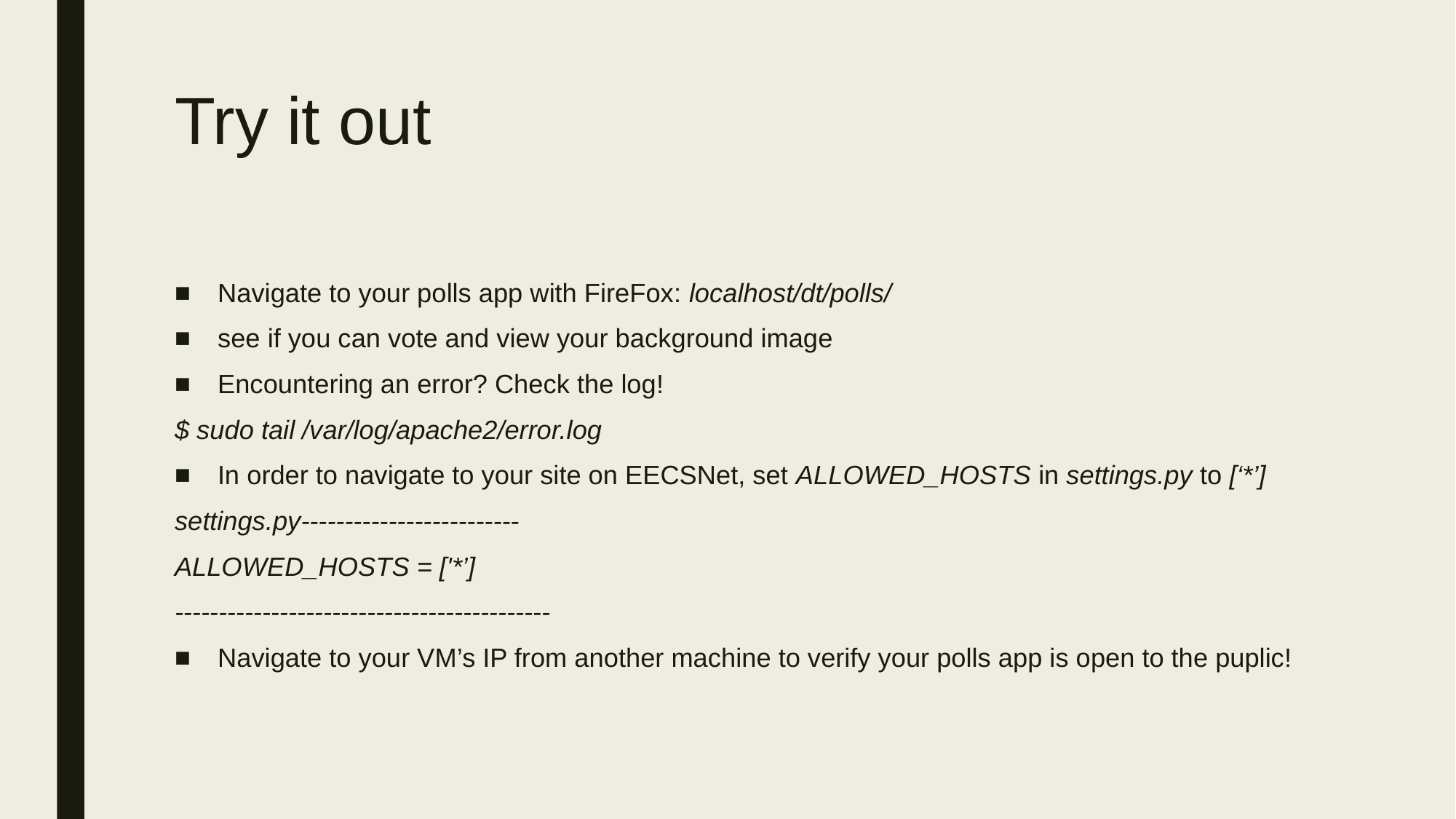

# Try it out
Navigate to your polls app with FireFox: localhost/dt/polls/
see if you can vote and view your background image
Encountering an error? Check the log!
$ sudo tail /var/log/apache2/error.log
In order to navigate to your site on EECSNet, set ALLOWED_HOSTS in settings.py to [‘*’]
settings.py-------------------------
ALLOWED_HOSTS = ['*’]
-------------------------------------------
Navigate to your VM’s IP from another machine to verify your polls app is open to the puplic!